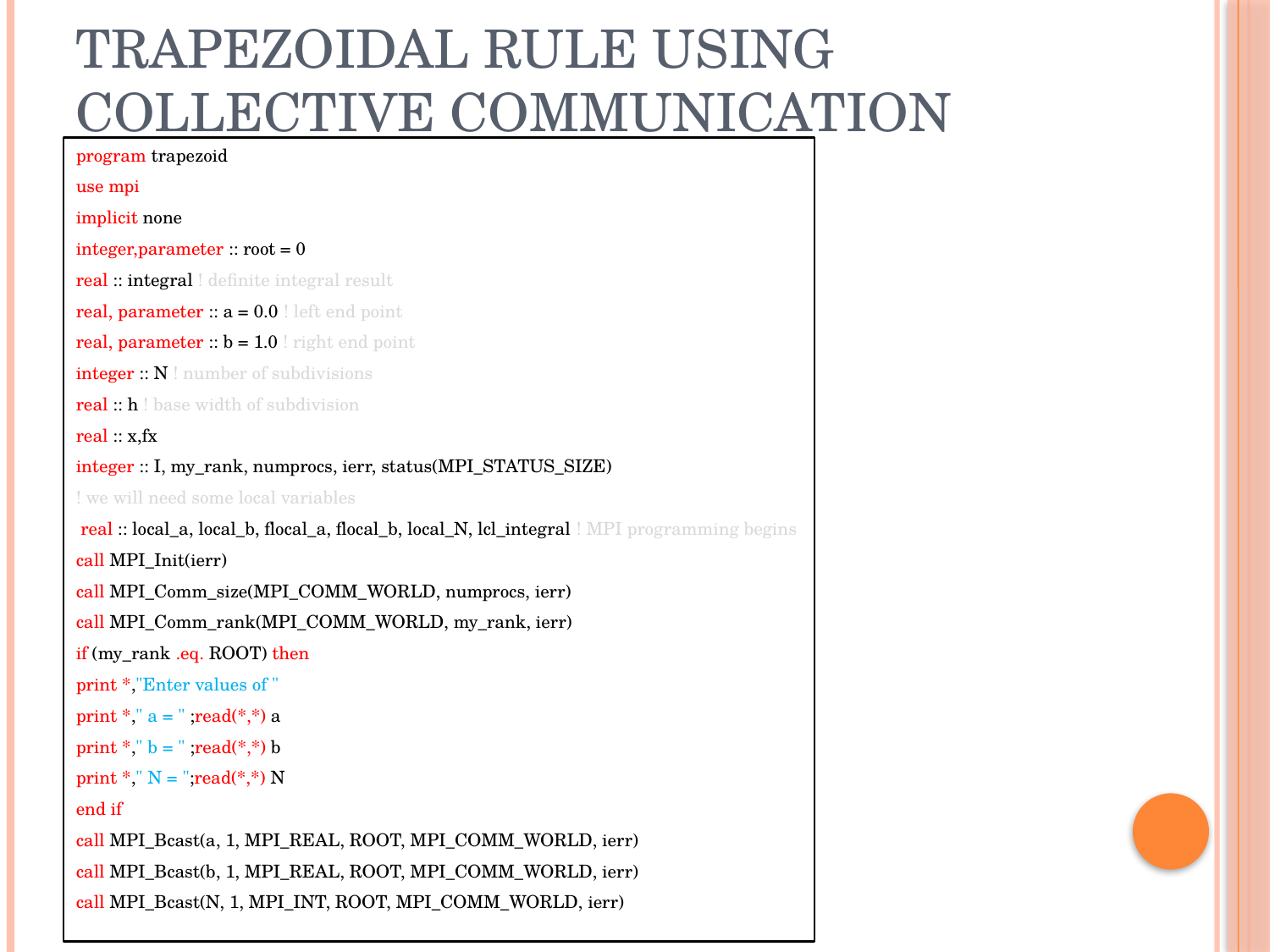

# Trapezoidal rule using collective communication
program trapezoid
use mpi
implicit none
integer,parameter :: root = 0
real :: integral ! definite integral result
real, parameter :: a = 0.0 ! left end point
real, parameter :: b = 1.0 ! right end point
integer :: N ! number of subdivisions
real :: h ! base width of subdivision
real :: x,fx
integer :: I, my_rank, numprocs, ierr, status(MPI_STATUS_SIZE)
! we will need some local variables
 real :: local_a, local_b, flocal_a, flocal_b, local_N, lcl_integral ! MPI programming begins
call MPI_Init(ierr)
call MPI_Comm_size(MPI_COMM_WORLD, numprocs, ierr)
call MPI_Comm_rank(MPI_COMM_WORLD, my_rank, ierr)
if (my_rank .eq. ROOT) then
print *,"Enter values of "
print *," a = " ;read(*,*) a
print *," b = " ;read(*,*) b
print *," N = ";read(*,*) N
end if
call MPI_Bcast(a, 1, MPI_REAL, ROOT, MPI_COMM_WORLD, ierr)
call MPI_Bcast(b, 1, MPI_REAL, ROOT, MPI_COMM_WORLD, ierr)
call MPI_Bcast(N, 1, MPI_INT, ROOT, MPI_COMM_WORLD, ierr)